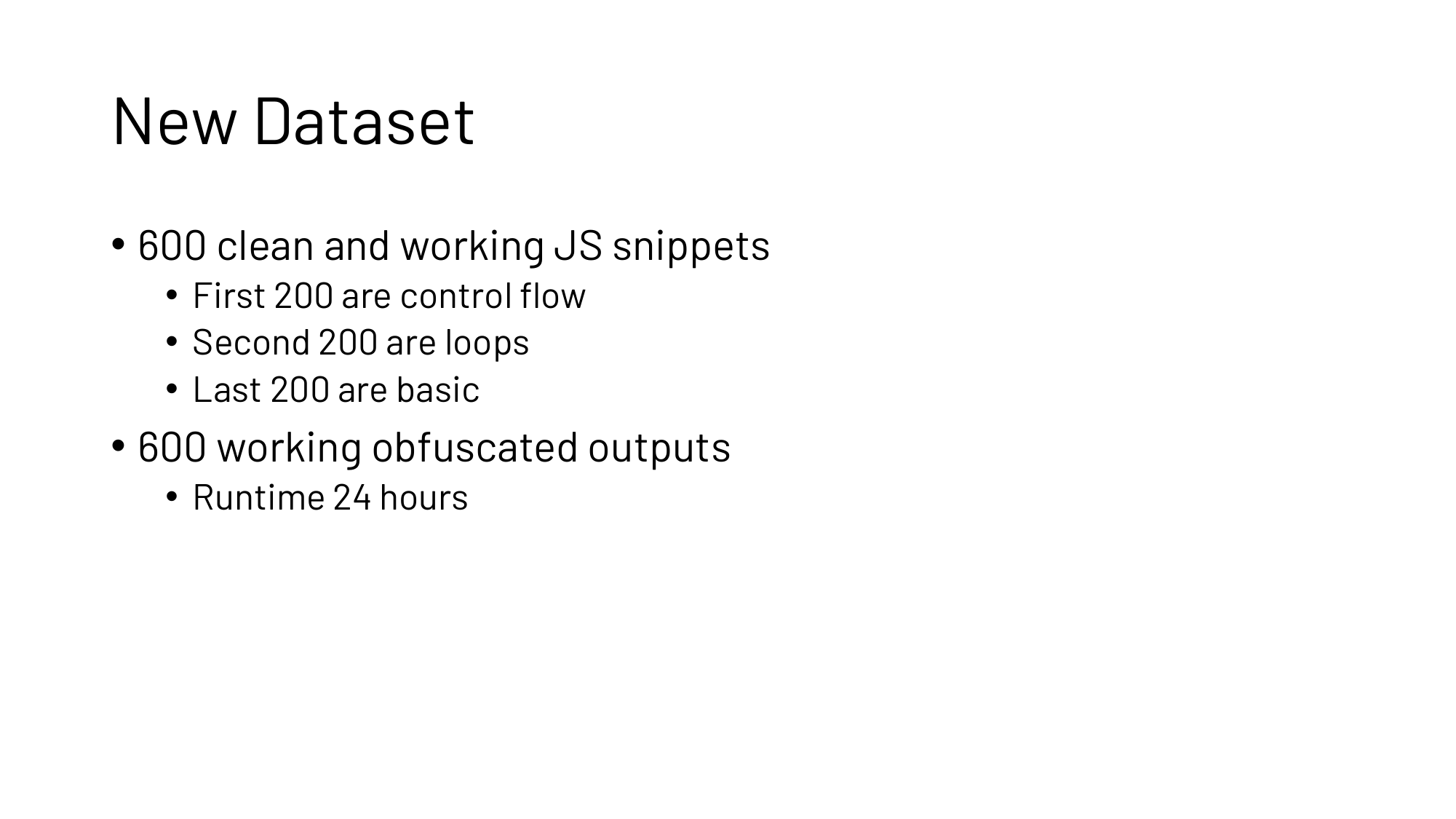

# New Dataset
600 clean and working JS snippets
First 200 are control flow
Second 200 are loops
Last 200 are basic
600 working obfuscated outputs
Runtime 24 hours